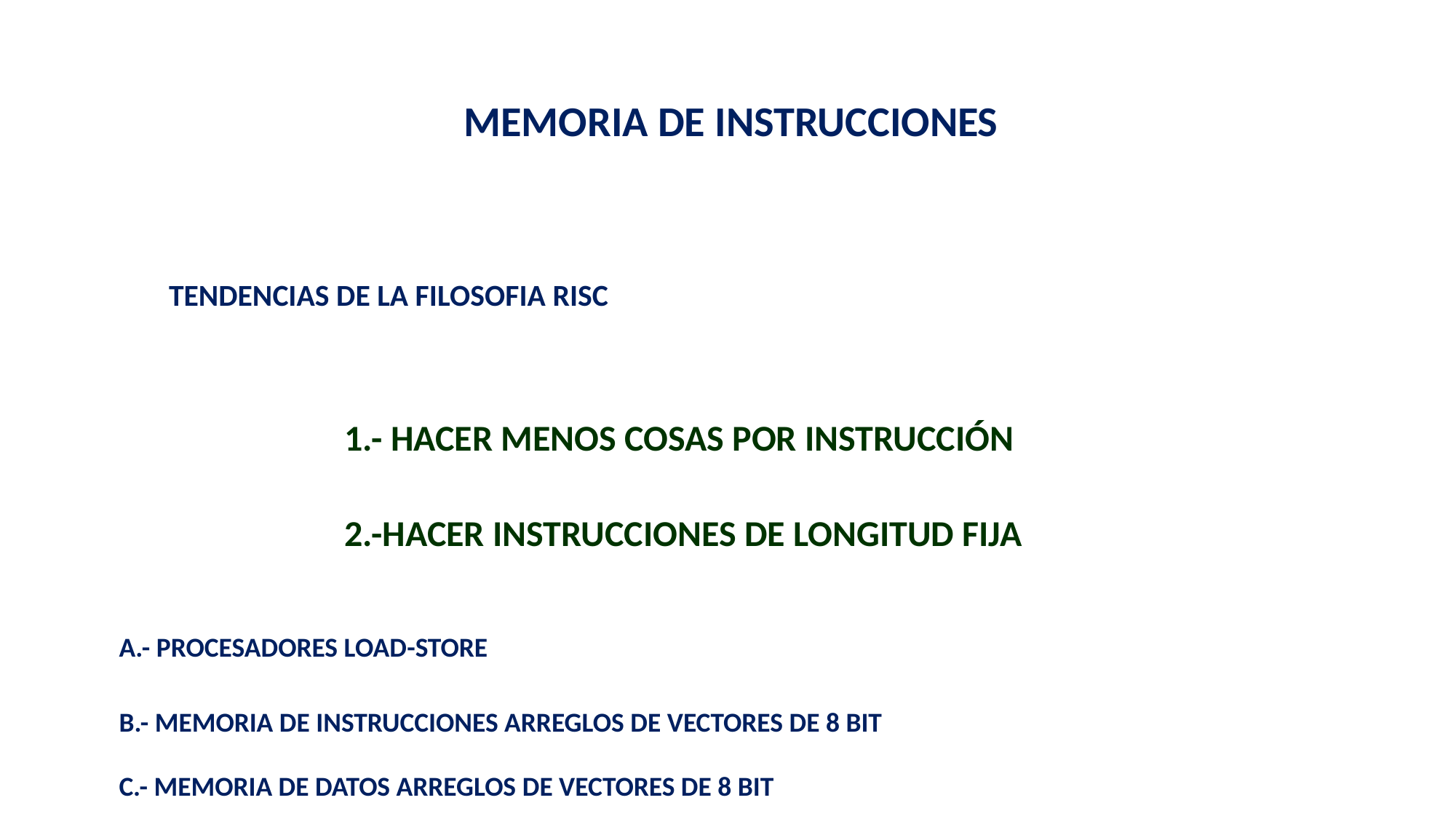

MEMORIA DE INSTRUCCIONES
TENDENCIAS DE LA FILOSOFIA RISC
1.- HACER MENOS COSAS POR INSTRUCCIÓN
2.-HACER INSTRUCCIONES DE LONGITUD FIJA
A.- PROCESADORES LOAD-STORE
B.- MEMORIA DE INSTRUCCIONES ARREGLOS DE VECTORES DE 8 BIT
C.- MEMORIA DE DATOS ARREGLOS DE VECTORES DE 8 BIT